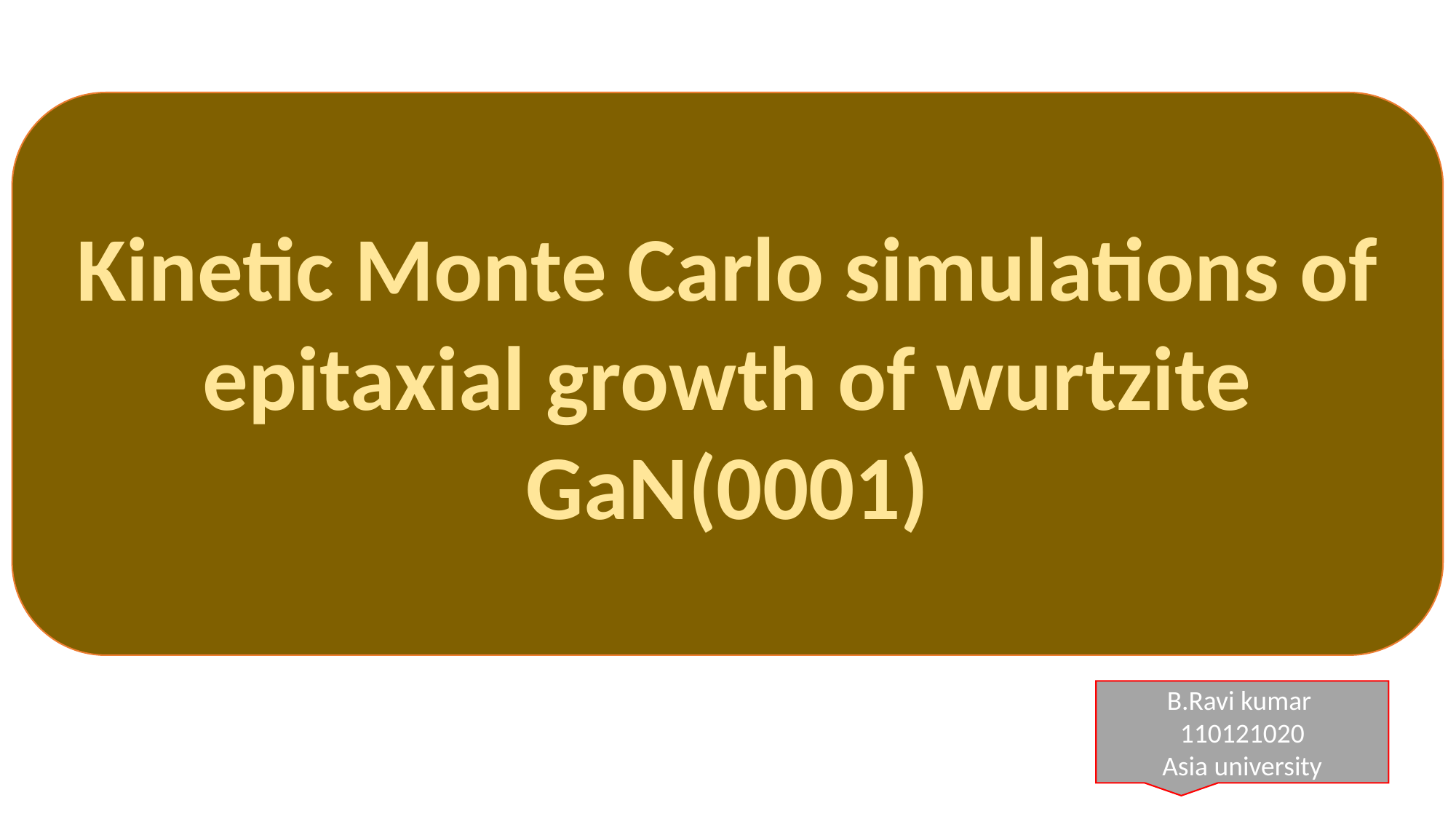

Kinetic Monte Carlo simulations of epitaxial growth of wurtzite GaN(0001)
B.Ravi kumar
110121020
Asia university